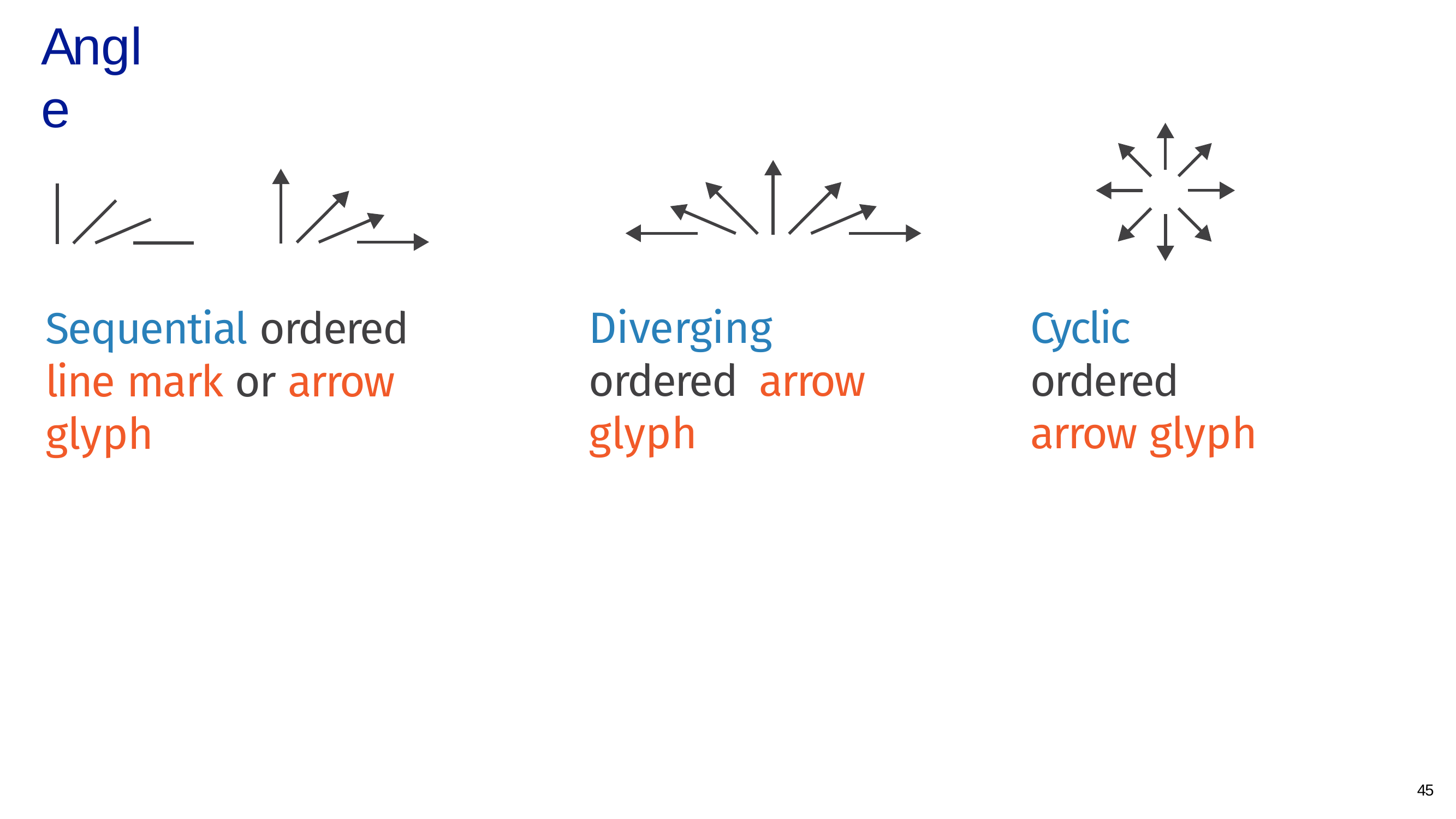

# Angle

Sequential ordered
line mark or arrow glyph
Diverging ordered  arrow glyph
Cyclic ordered  arrow glyph
45